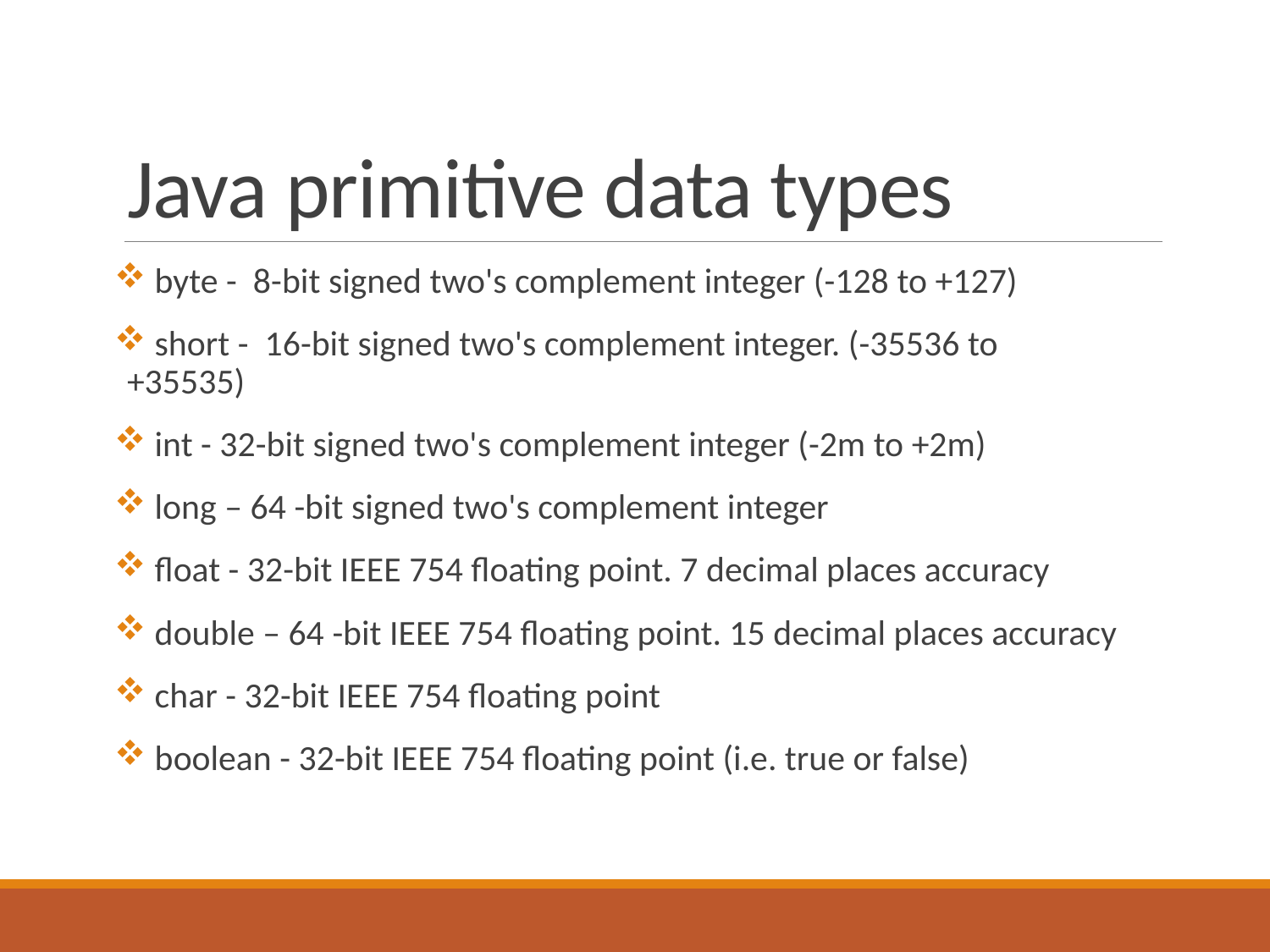

# Java primitive data types
 byte -  8-bit signed two's complement integer (-128 to +127)
 short -  16-bit signed two's complement integer. (-35536 to +35535)
 int - 32-bit signed two's complement integer (-2m to +2m)
 long – 64 -bit signed two's complement integer
 float - 32-bit IEEE 754 floating point. 7 decimal places accuracy
 double – 64 -bit IEEE 754 floating point. 15 decimal places accuracy
 char - 32-bit IEEE 754 floating point
 boolean - 32-bit IEEE 754 floating point (i.e. true or false)